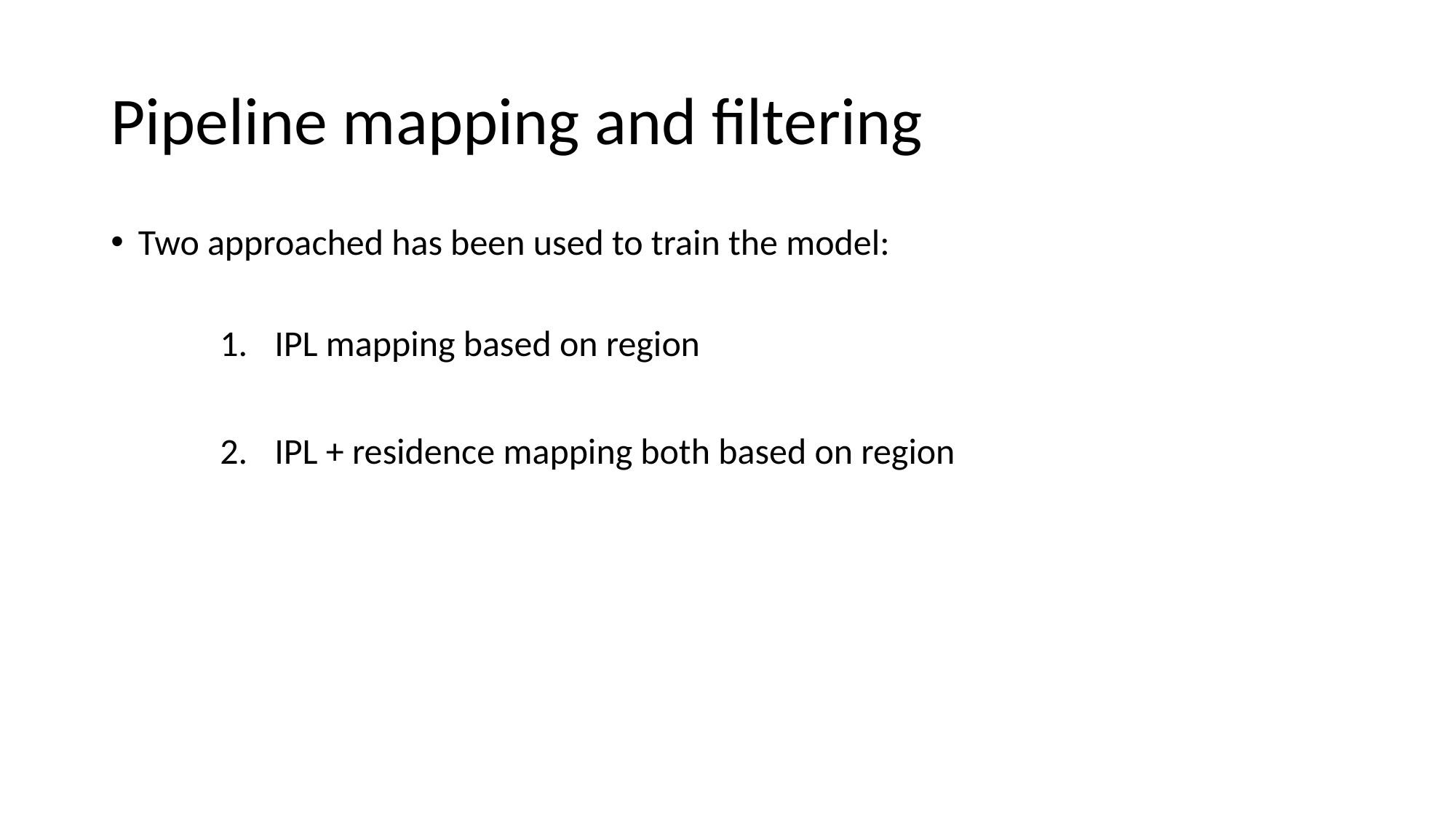

# Pipeline mapping and filtering
Two approached has been used to train the model:

IPL mapping based on region

IPL + residence mapping both based on region